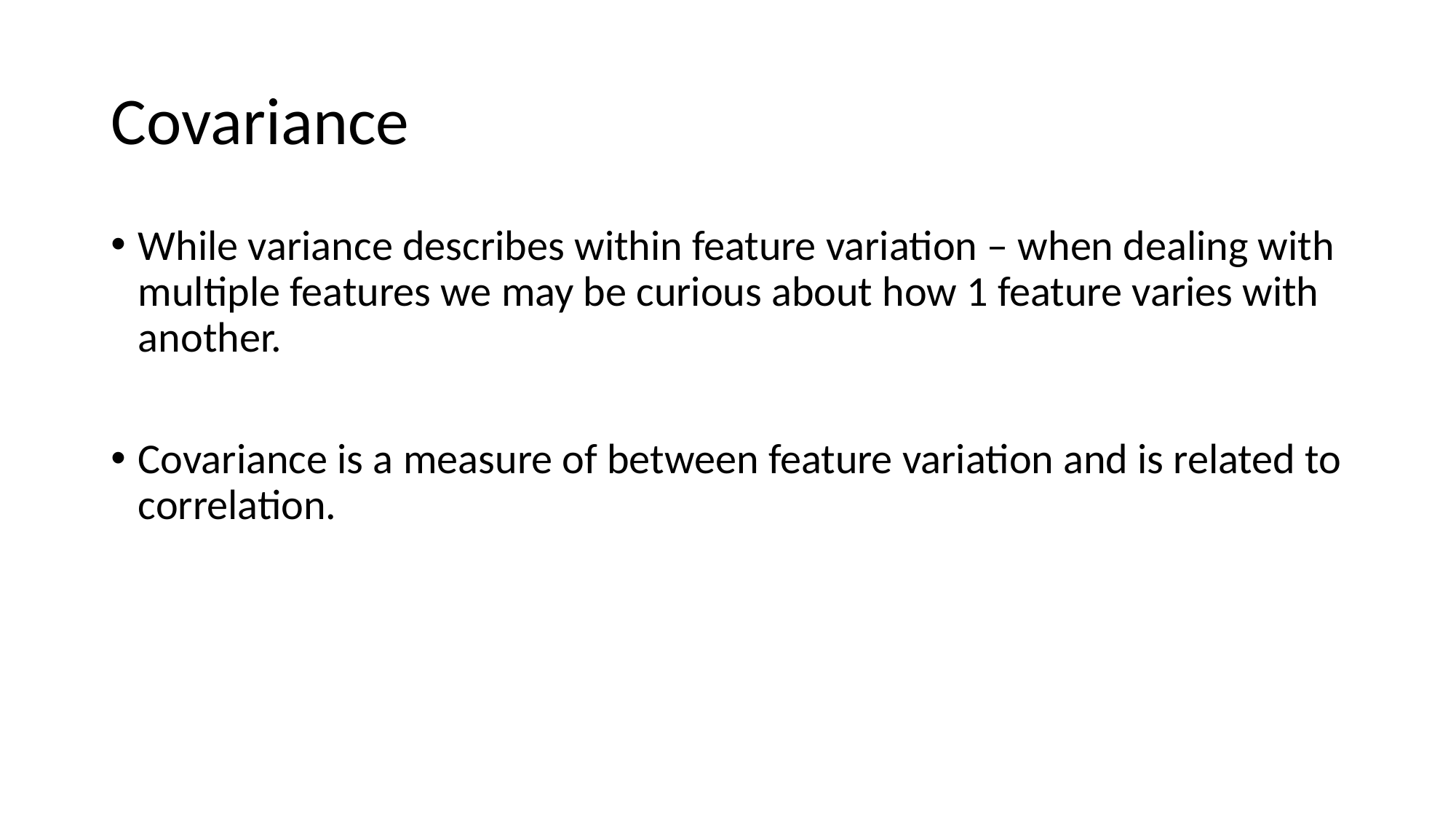

# Covariance
While variance describes within feature variation – when dealing with multiple features we may be curious about how 1 feature varies with another.

Covariance is a measure of between feature variation and is related to correlation.